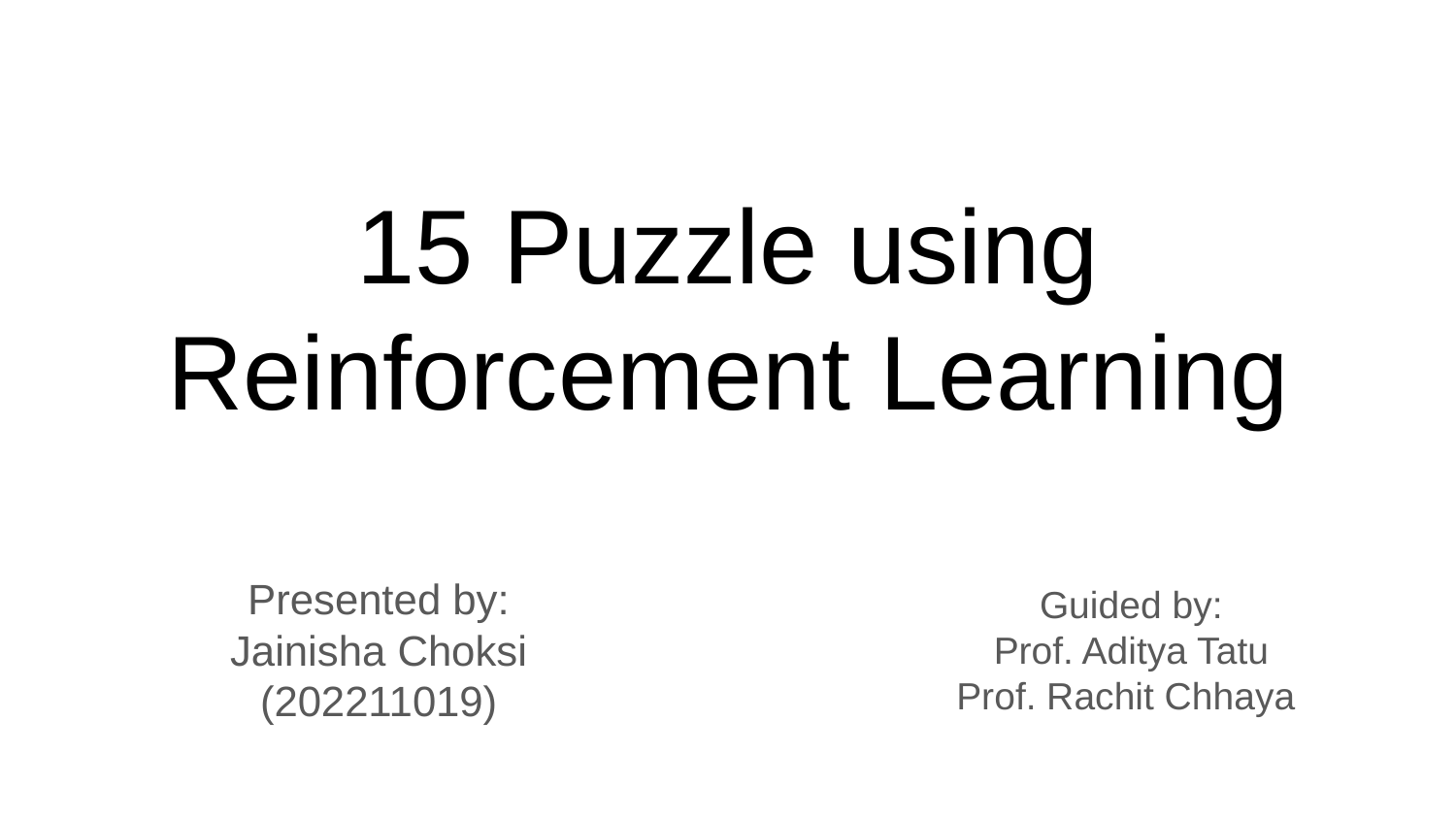

# 15 Puzzle using Reinforcement Learning
Presented by:
Jainisha Choksi
(202211019)
Guided by:
Prof. Aditya Tatu
Prof. Rachit Chhaya